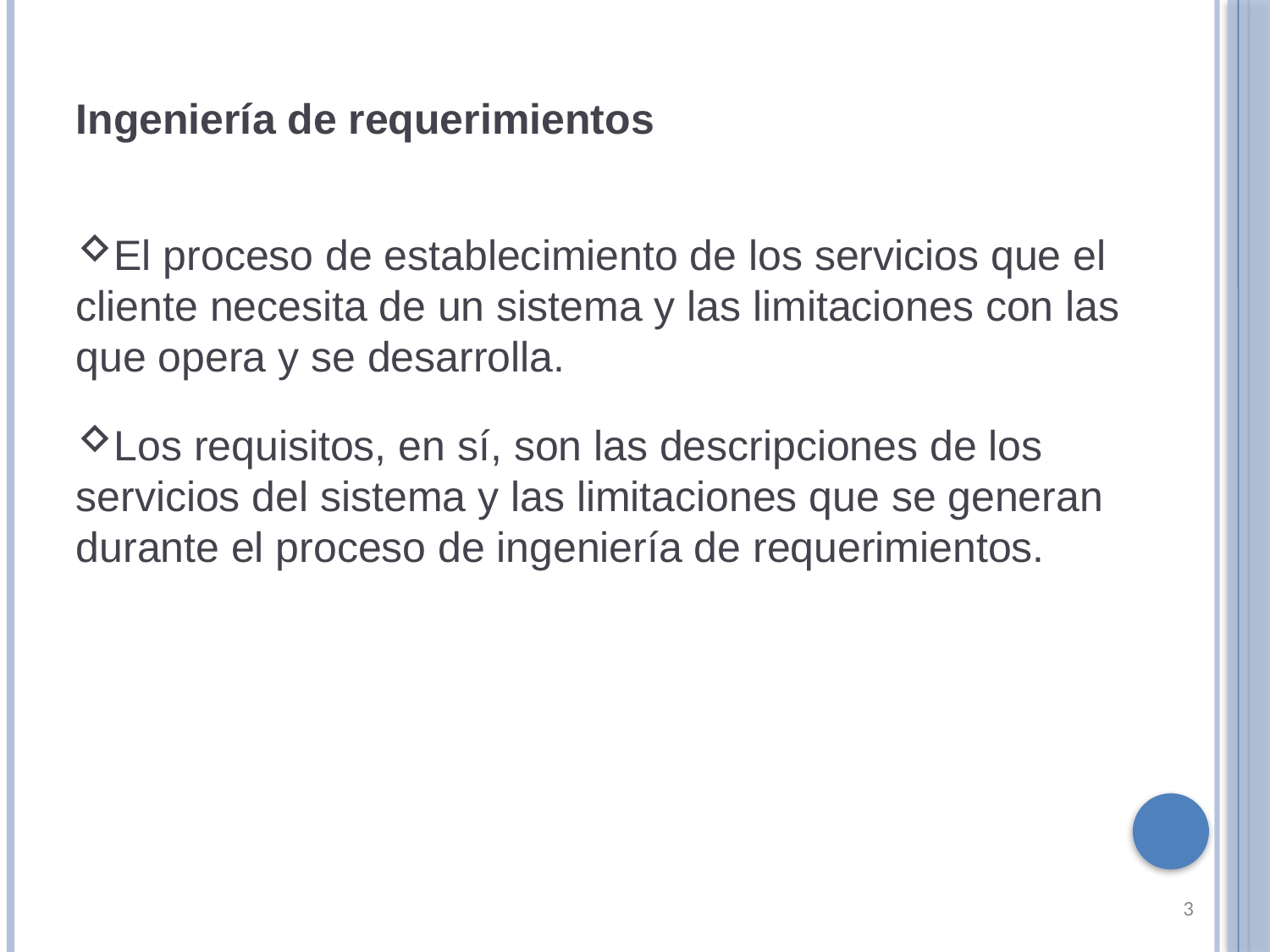

Ingeniería de requerimientos
El proceso de establecimiento de los servicios que el cliente necesita de un sistema y las limitaciones con las que opera y se desarrolla.

Los requisitos, en sí, son las descripciones de los servicios del sistema y las limitaciones que se generan durante el proceso de ingeniería de requerimientos.
3